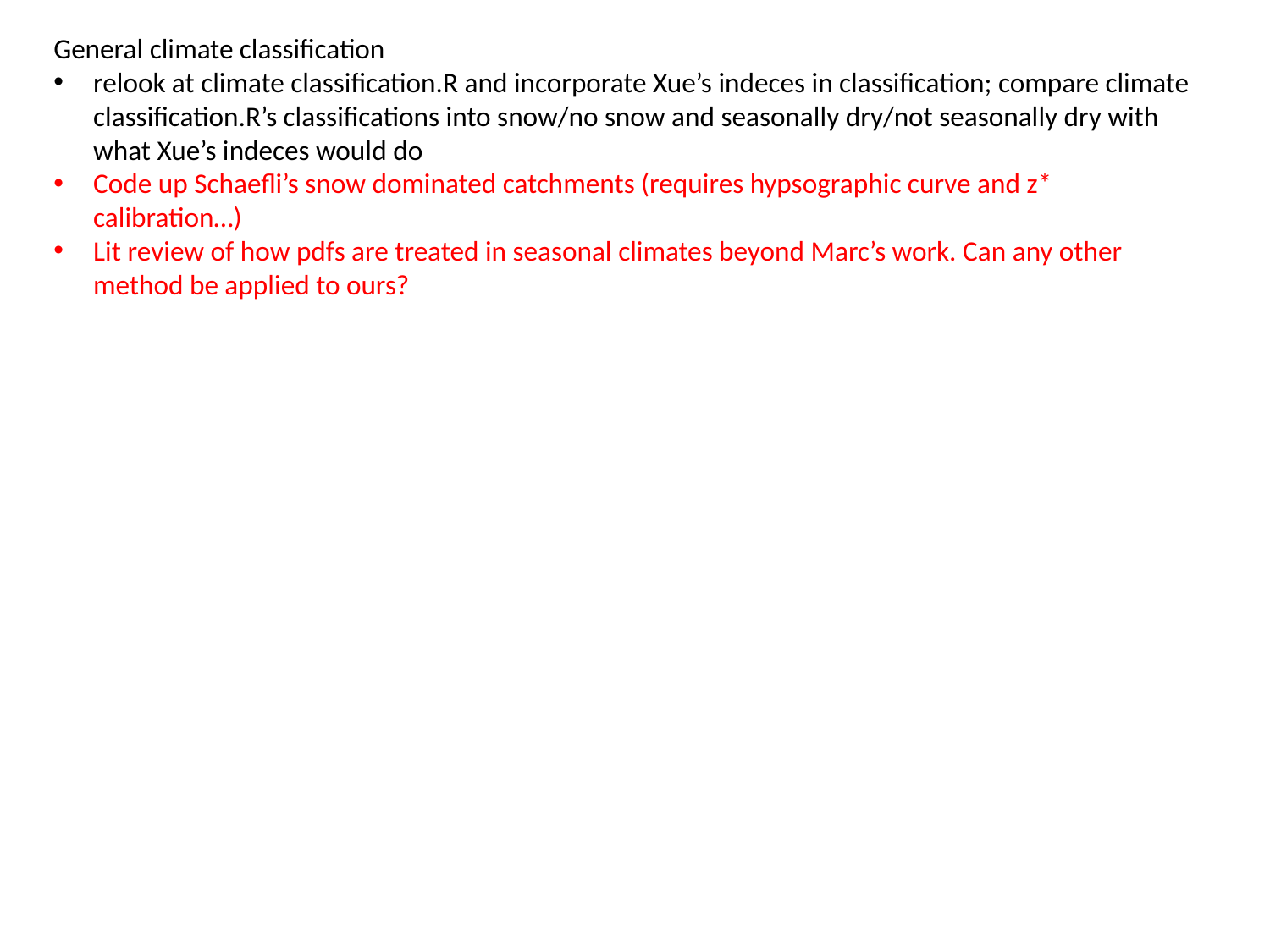

General climate classification
relook at climate classification.R and incorporate Xue’s indeces in classification; compare climate classification.R’s classifications into snow/no snow and seasonally dry/not seasonally dry with what Xue’s indeces would do
Code up Schaefli’s snow dominated catchments (requires hypsographic curve and z* calibration…)
Lit review of how pdfs are treated in seasonal climates beyond Marc’s work. Can any other method be applied to ours?